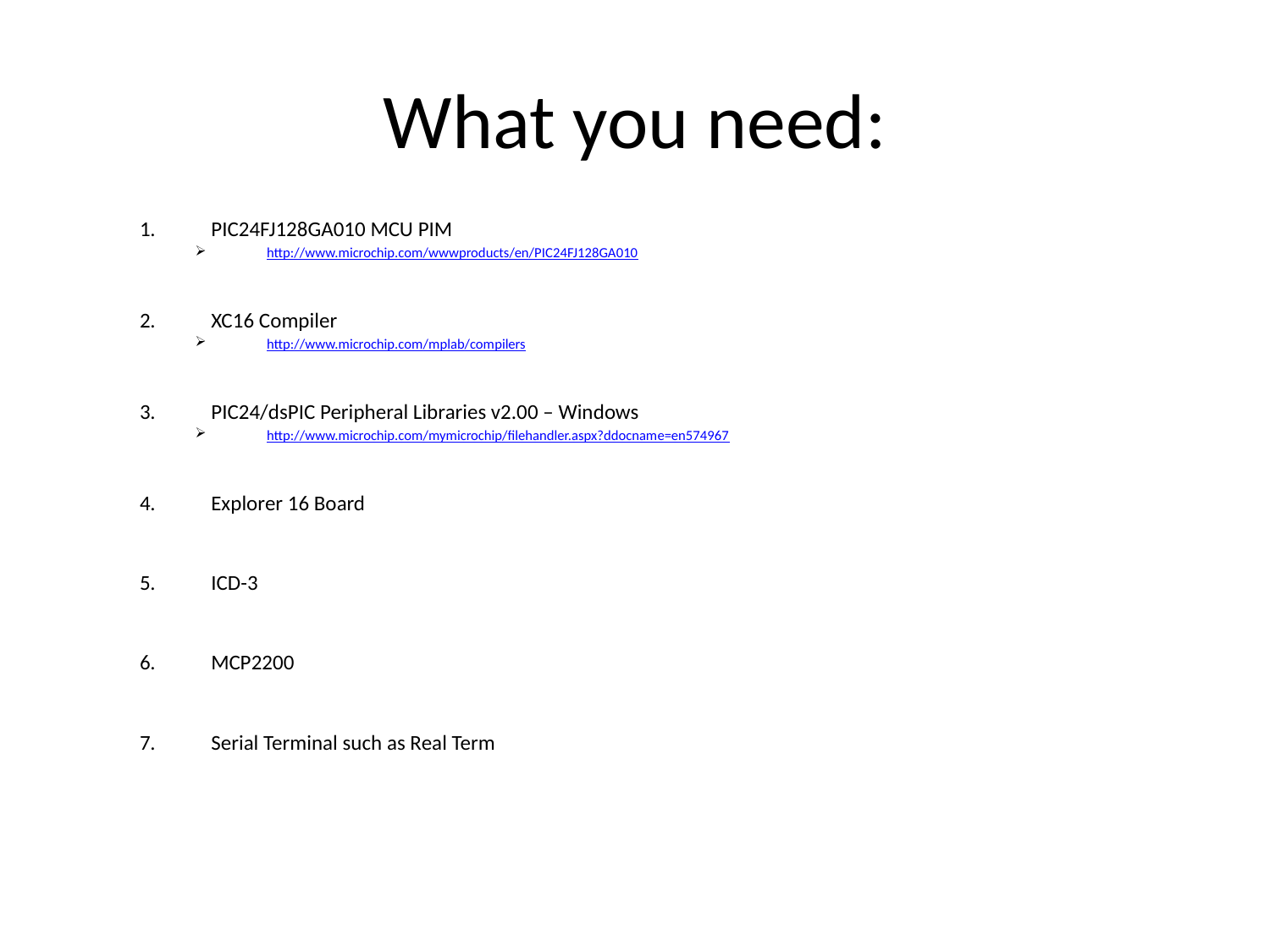

# What you need:

PIC24FJ128GA010 MCU PIM
http://www.microchip.com/wwwproducts/en/PIC24FJ128GA010

XC16 Compiler
http://www.microchip.com/mplab/compilers

PIC24/dsPIC Peripheral Libraries v2.00 – Windows
http://www.microchip.com/mymicrochip/filehandler.aspx?ddocname=en574967

Explorer 16 Board

ICD-3

MCP2200

Serial Terminal such as Real Term